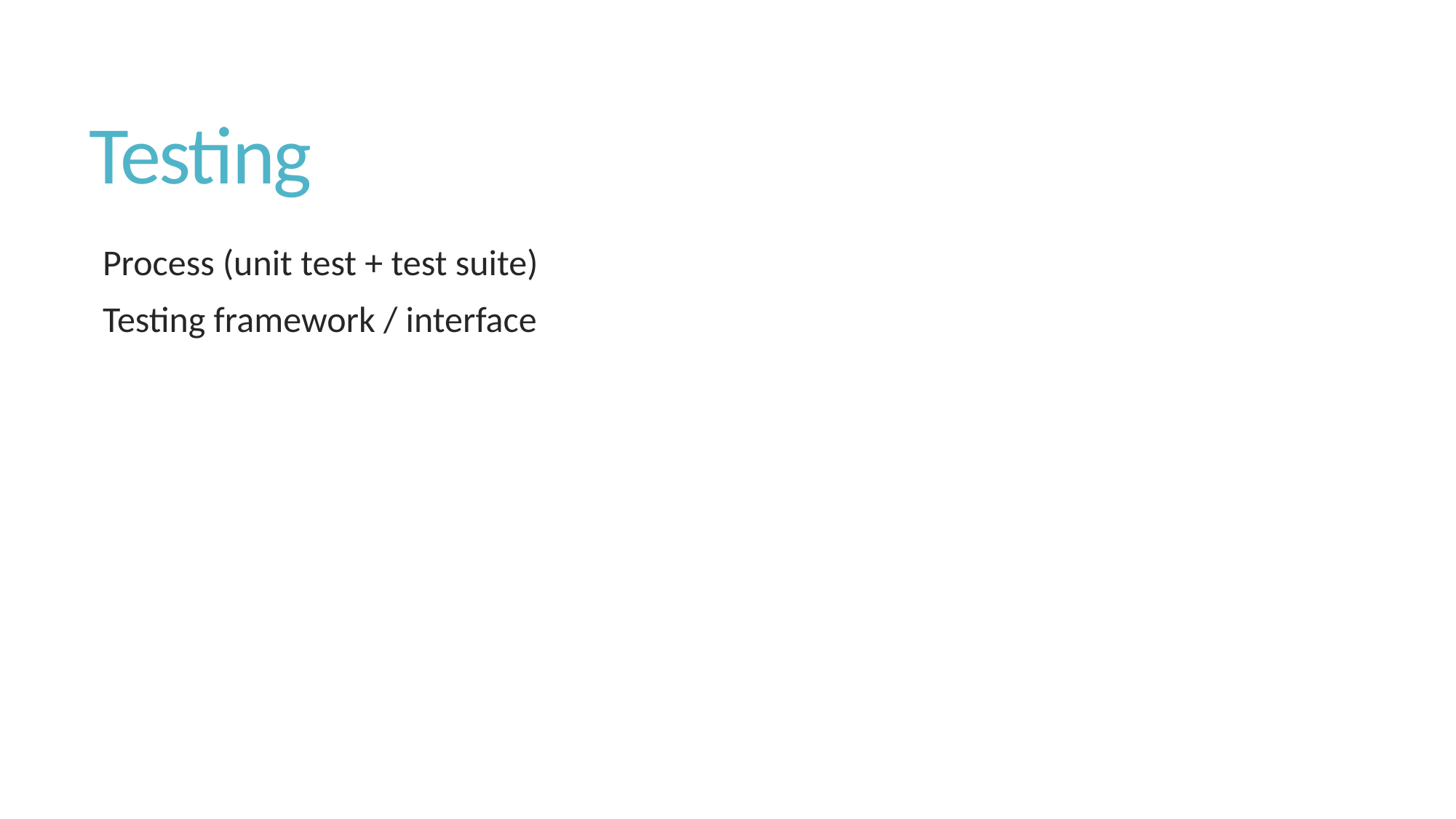

# Testing
Process (unit test + test suite)
Testing framework / interface